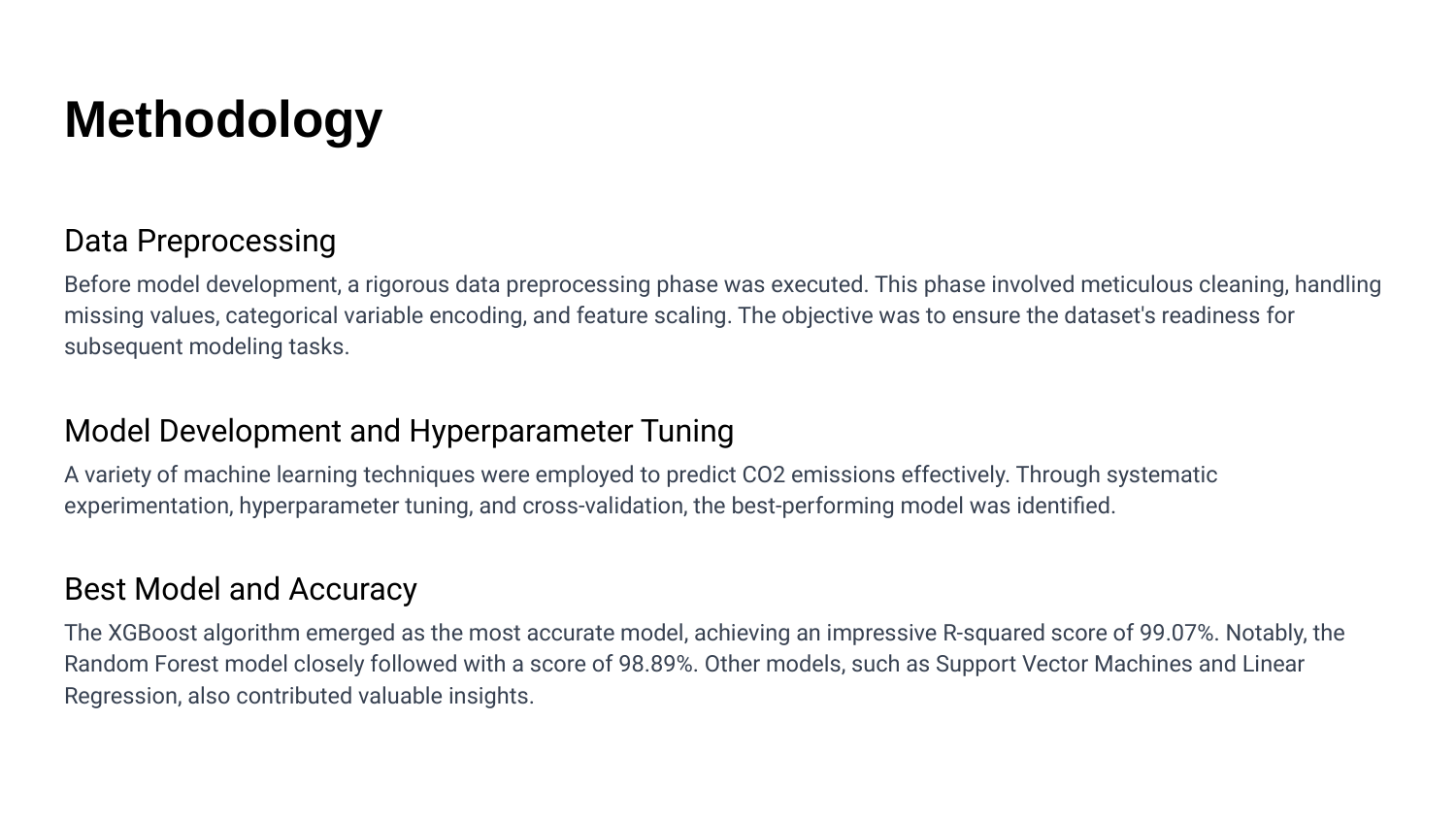

# Methodology
Data Preprocessing
Before model development, a rigorous data preprocessing phase was executed. This phase involved meticulous cleaning, handling missing values, categorical variable encoding, and feature scaling. The objective was to ensure the dataset's readiness for subsequent modeling tasks.
Model Development and Hyperparameter Tuning
A variety of machine learning techniques were employed to predict CO2 emissions effectively. Through systematic experimentation, hyperparameter tuning, and cross-validation, the best-performing model was identified.
Best Model and Accuracy
The XGBoost algorithm emerged as the most accurate model, achieving an impressive R-squared score of 99.07%. Notably, the Random Forest model closely followed with a score of 98.89%. Other models, such as Support Vector Machines and Linear Regression, also contributed valuable insights.